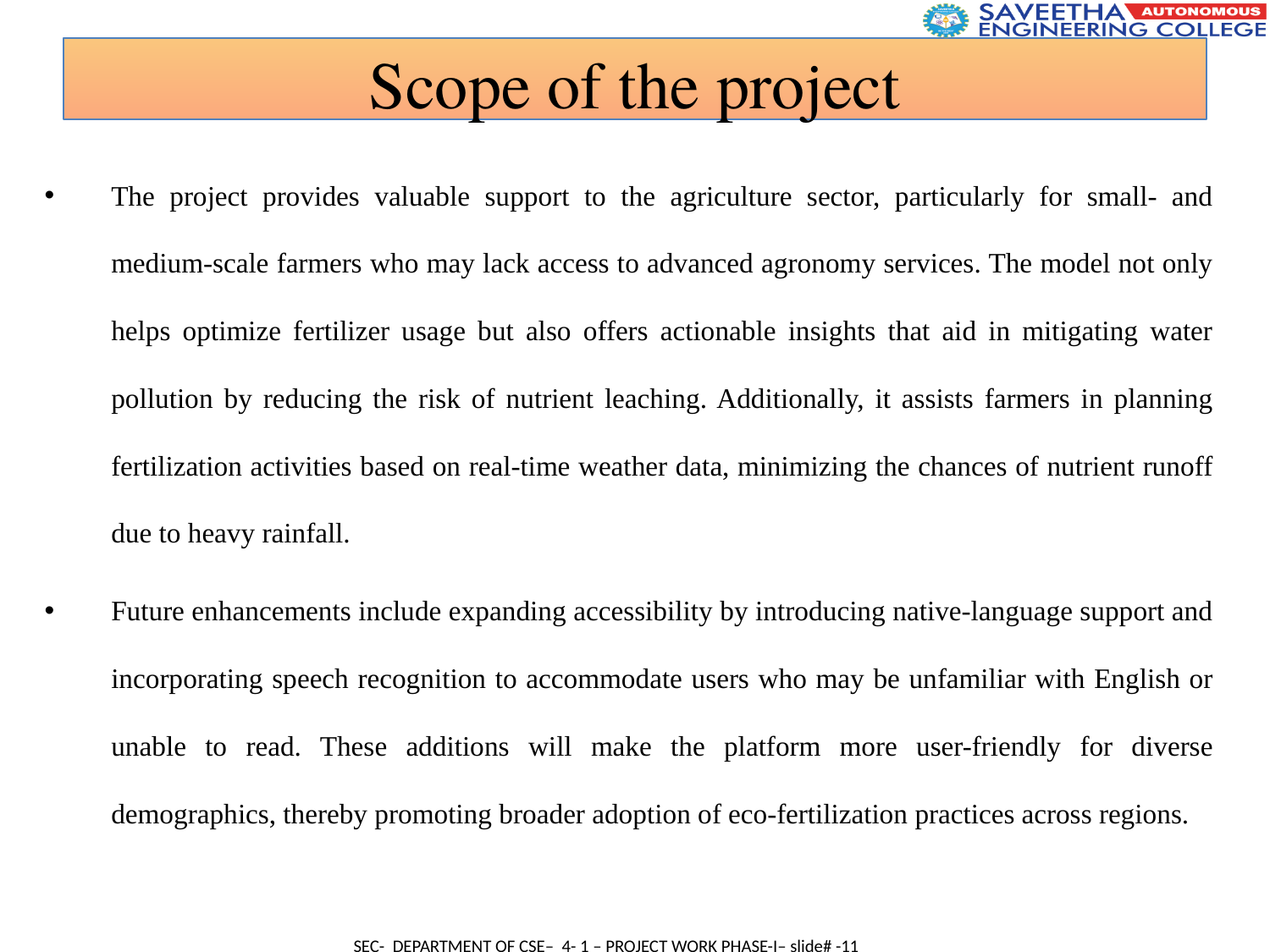

Scope of the project
The project provides valuable support to the agriculture sector, particularly for small- and medium-scale farmers who may lack access to advanced agronomy services. The model not only helps optimize fertilizer usage but also offers actionable insights that aid in mitigating water pollution by reducing the risk of nutrient leaching. Additionally, it assists farmers in planning fertilization activities based on real-time weather data, minimizing the chances of nutrient runoff due to heavy rainfall.
Future enhancements include expanding accessibility by introducing native-language support and incorporating speech recognition to accommodate users who may be unfamiliar with English or unable to read. These additions will make the platform more user-friendly for diverse demographics, thereby promoting broader adoption of eco-fertilization practices across regions.